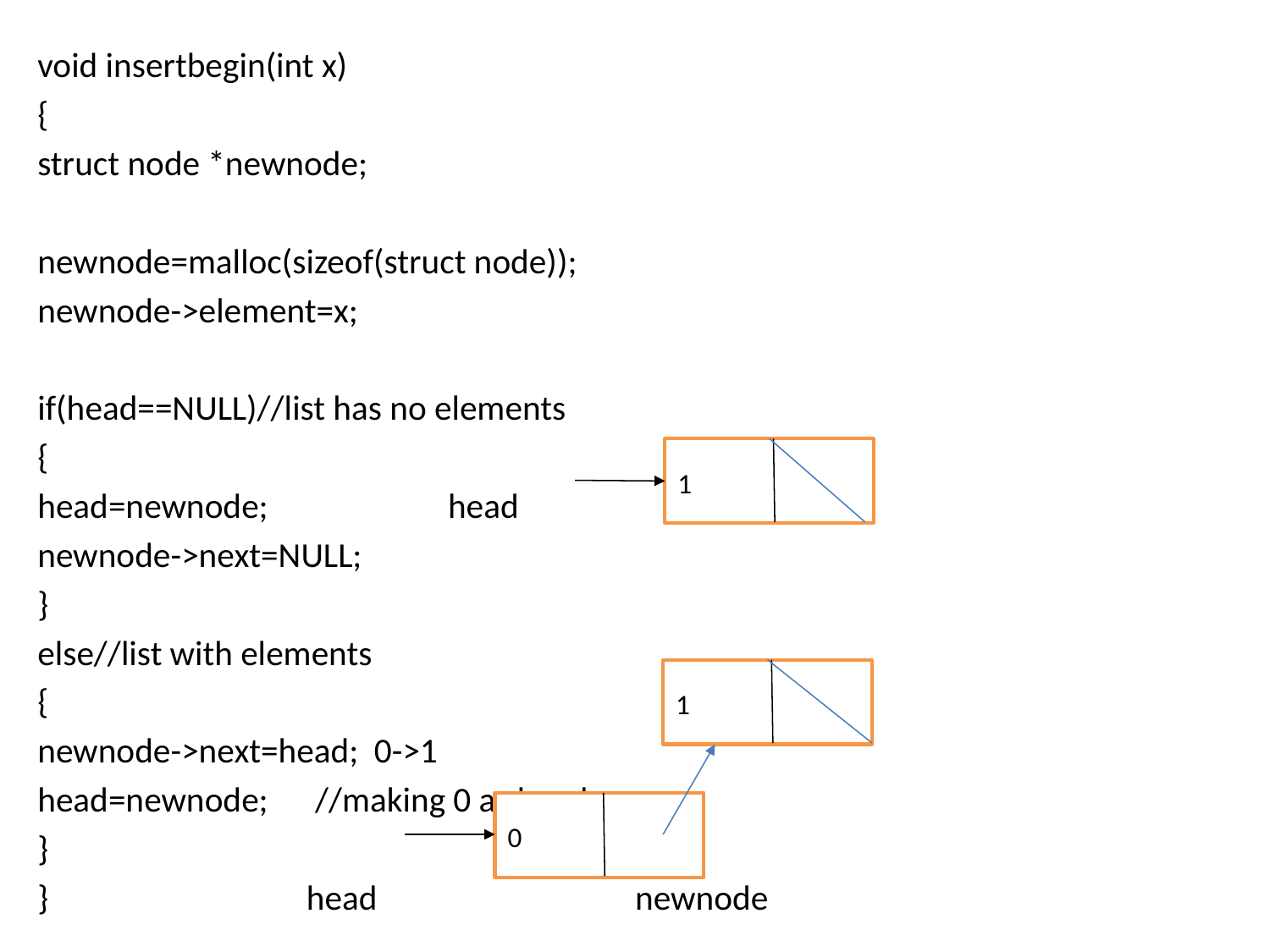

void insertbegin(int x)
{
struct node *newnode;

newnode=malloc(sizeof(struct node));
newnode->element=x;

if(head==NULL)//list has no elements
{
head=newnode;                       head
newnode->next=NULL;
}
else//list with elements
{
newnode->next=head;  0->1
head=newnode;      //making 0 as head
}
}                                 head                                 newnode
1
1
0